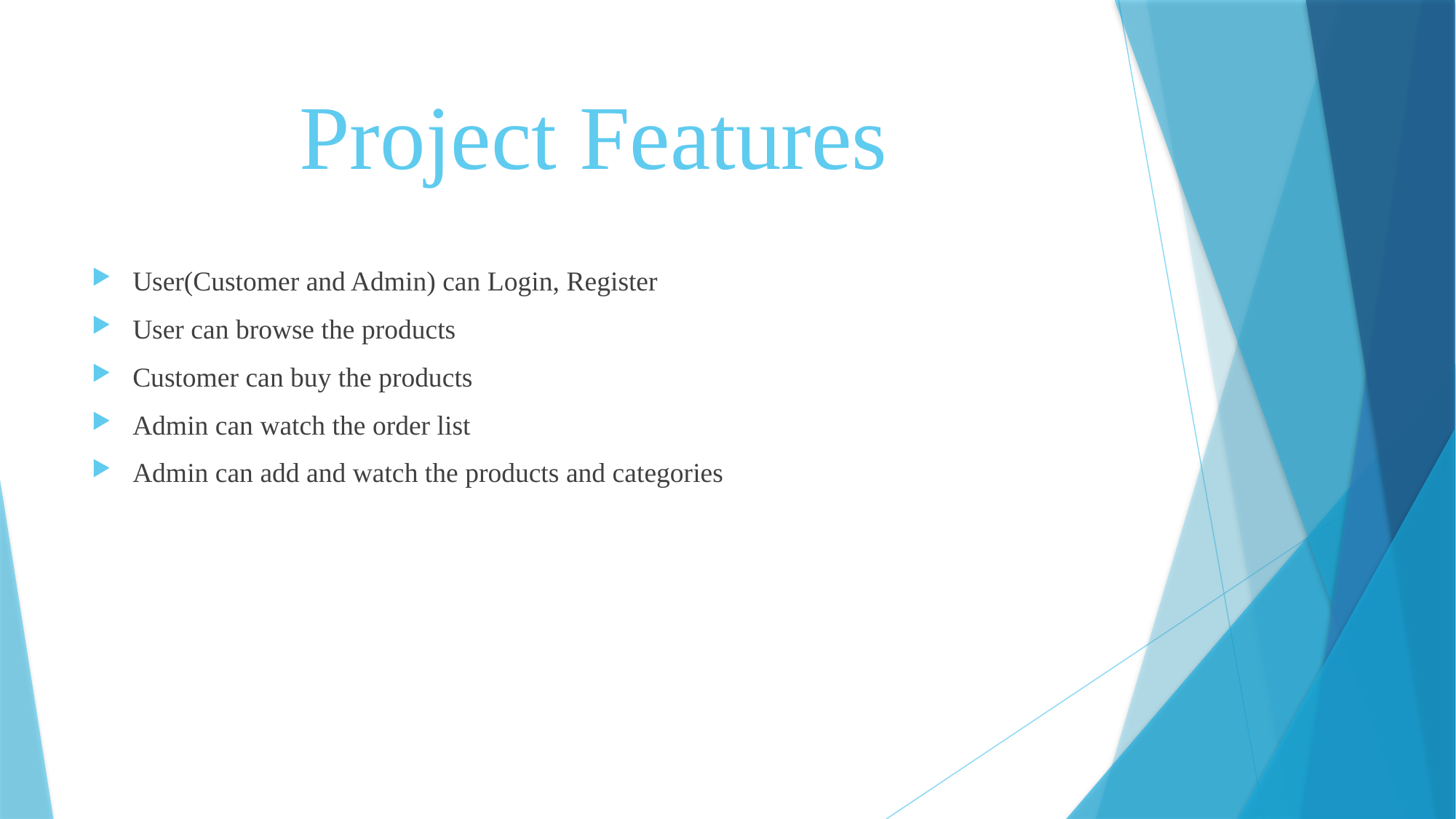

# Project Features
User(Customer and Admin) can Login, Register
User can browse the products
Customer can buy the products
Admin can watch the order list
Admin can add and watch the products and categories